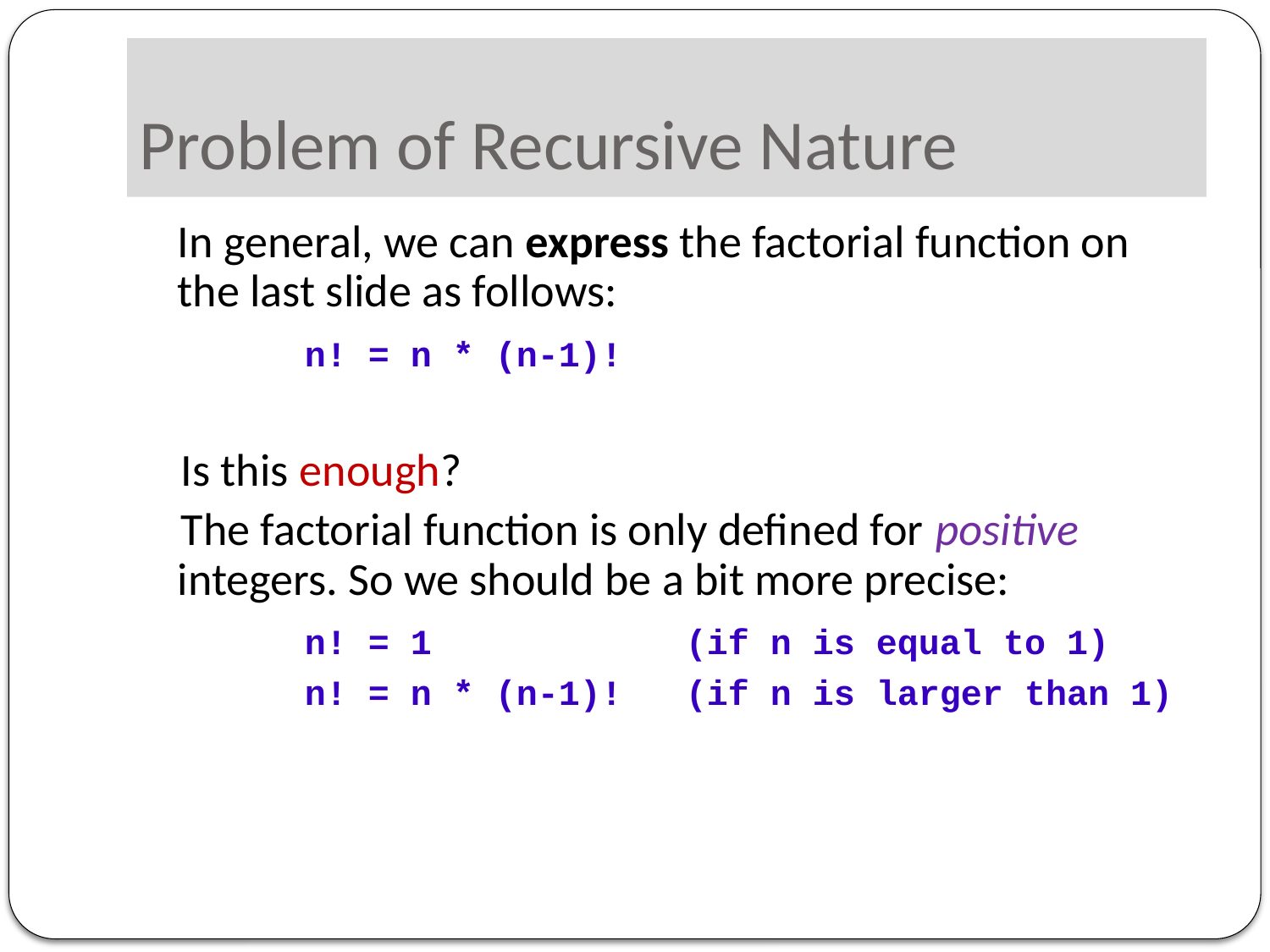

# Problem of Recursive Nature
	In general, we can express the factorial function on the last slide as follows:
		n! = n * (n-1)!

    Is this enough?
    The factorial function is only defined for positive integers. So we should be a bit more precise:
		n! = 1		(if n is equal to 1)
		n! = n * (n-1)! 	(if n is larger than 1)